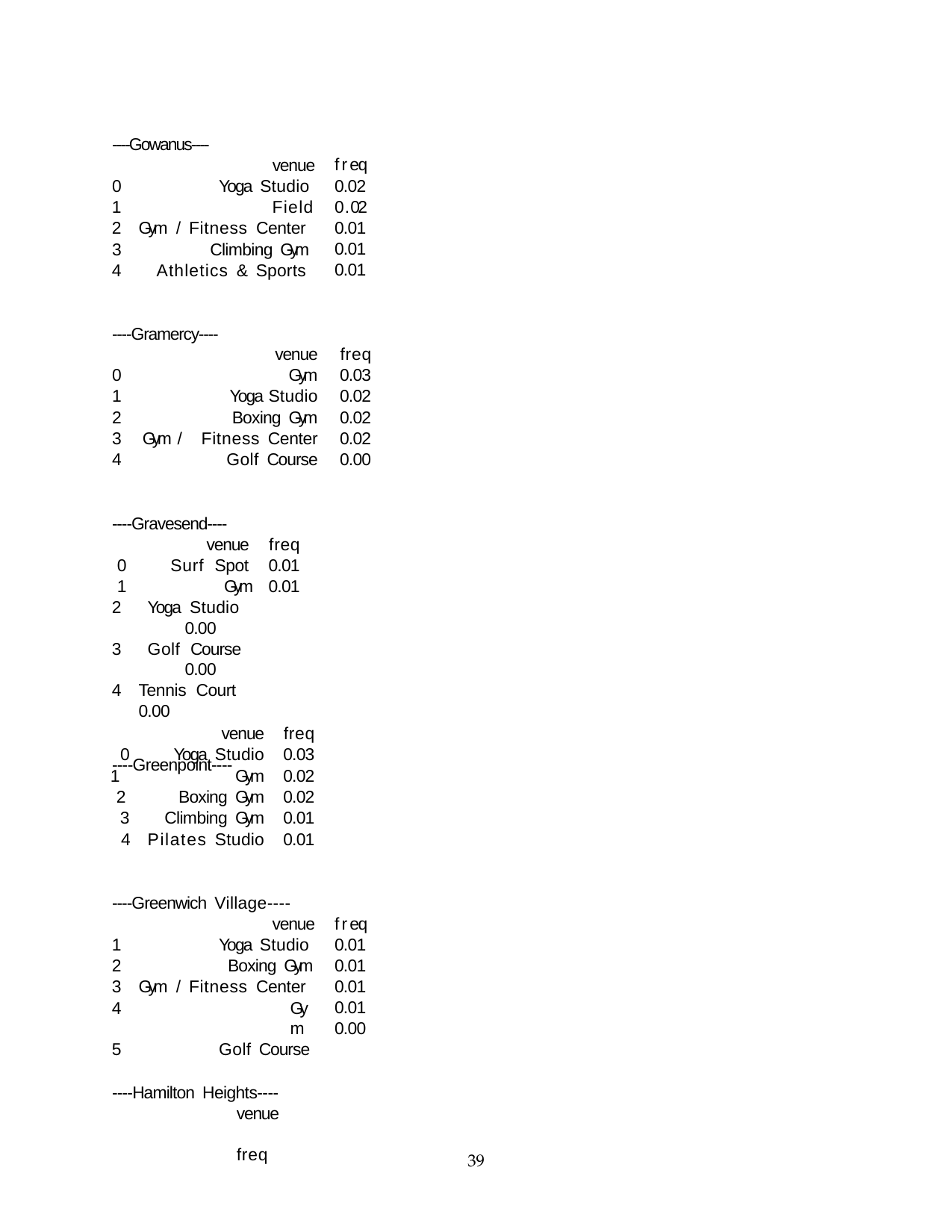

----Gowanus----
venue
freq  0.02
0.02
0.01
0.01
0.01
Yoga Studio
0
Field
Gym / Fitness Center
Climbing Gym
Athletics & Sports
----Gramercy----
|  | venue | freq |
| --- | --- | --- |
| 0 | Gym | 0.03 |
| 1 | Yoga Studio | 0.02 |
| 2 | Boxing Gym | 0.02 |
| 3 Gym / | Fitness Center | 0.02 |
| 4 | Golf Course | 0.00 |
----Gravesend----
venue	freq
0	Surf  Spot	0.01
1	Gym	0.01
Yoga  Studio	0.00
Golf  Course	0.00
Tennis  Court	0.00

----Greenpoint----
| venue | freq |
| --- | --- |
| 0 Yoga Studio | 0.03 |
| 1 Gym | 0.02 |
| 2 Boxing Gym | 0.02 |
| 3 Climbing Gym | 0.01 |
| 4 Pilates Studio | 0.01 |
----Greenwich Village----
venue
Yoga Studio
Boxing Gym
Gym / Fitness Center
Gym
Golf Course
freq  0.01
0.01
0.01
0.01
0.00
----Hamilton Heights----
venue	freq
39